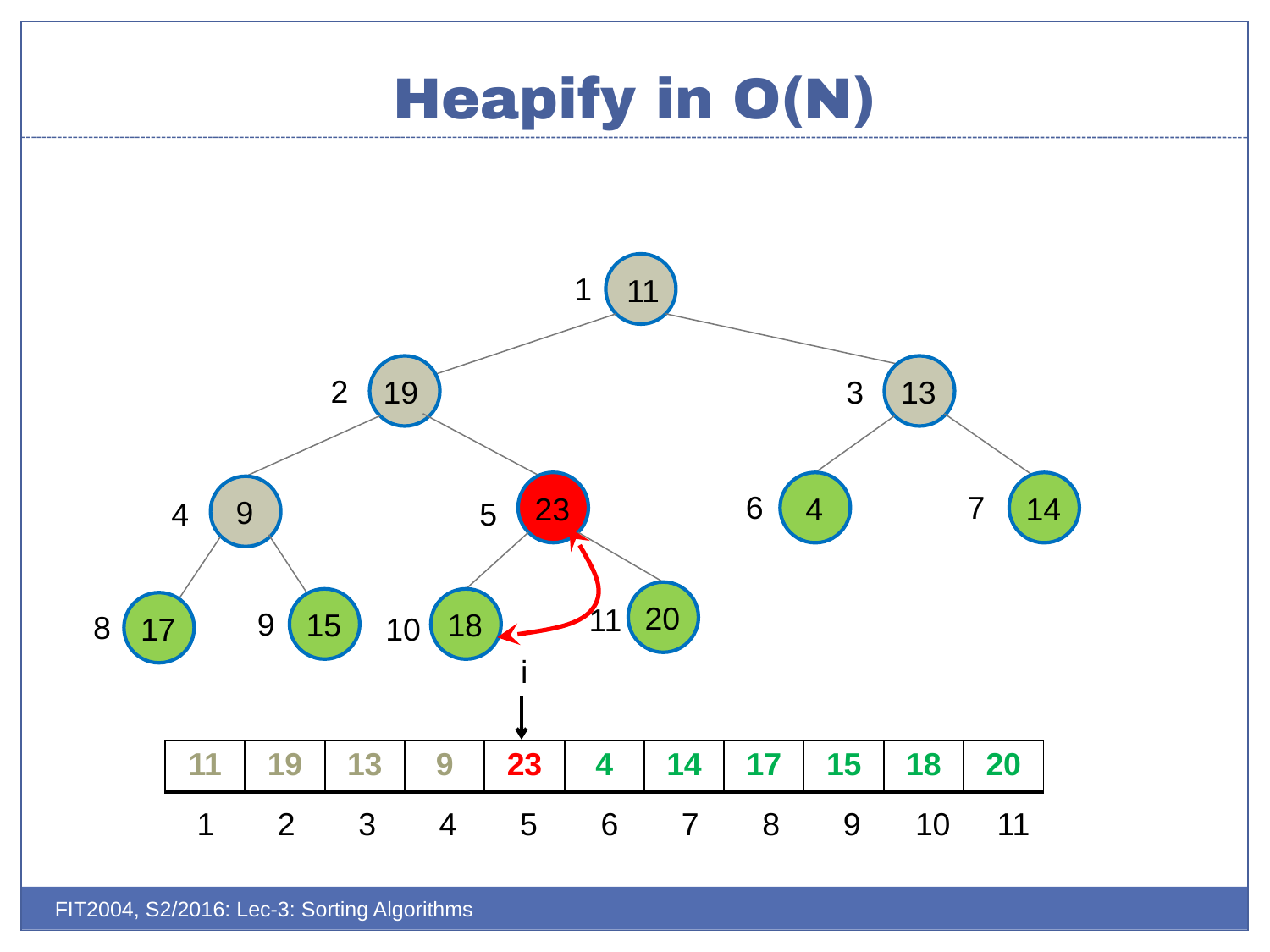

# Heapify in O(N)

11
1

19

13
2
3

23

 4

14

 9
6
7
4
5

20

15

18

17
11
9
8
10
i
| 11 | 19 | 13 | 9 | 23 | 4 | 14 | 17 | 15 | 18 | 20 |
| --- | --- | --- | --- | --- | --- | --- | --- | --- | --- | --- |
| 1 | 2 | 3 | 4 | 5 | 6 | 7 | 8 | 9 | 10 | 11 |
| --- | --- | --- | --- | --- | --- | --- | --- | --- | --- | --- |
FIT2004, S2/2016: Lec-3: Sorting Algorithms